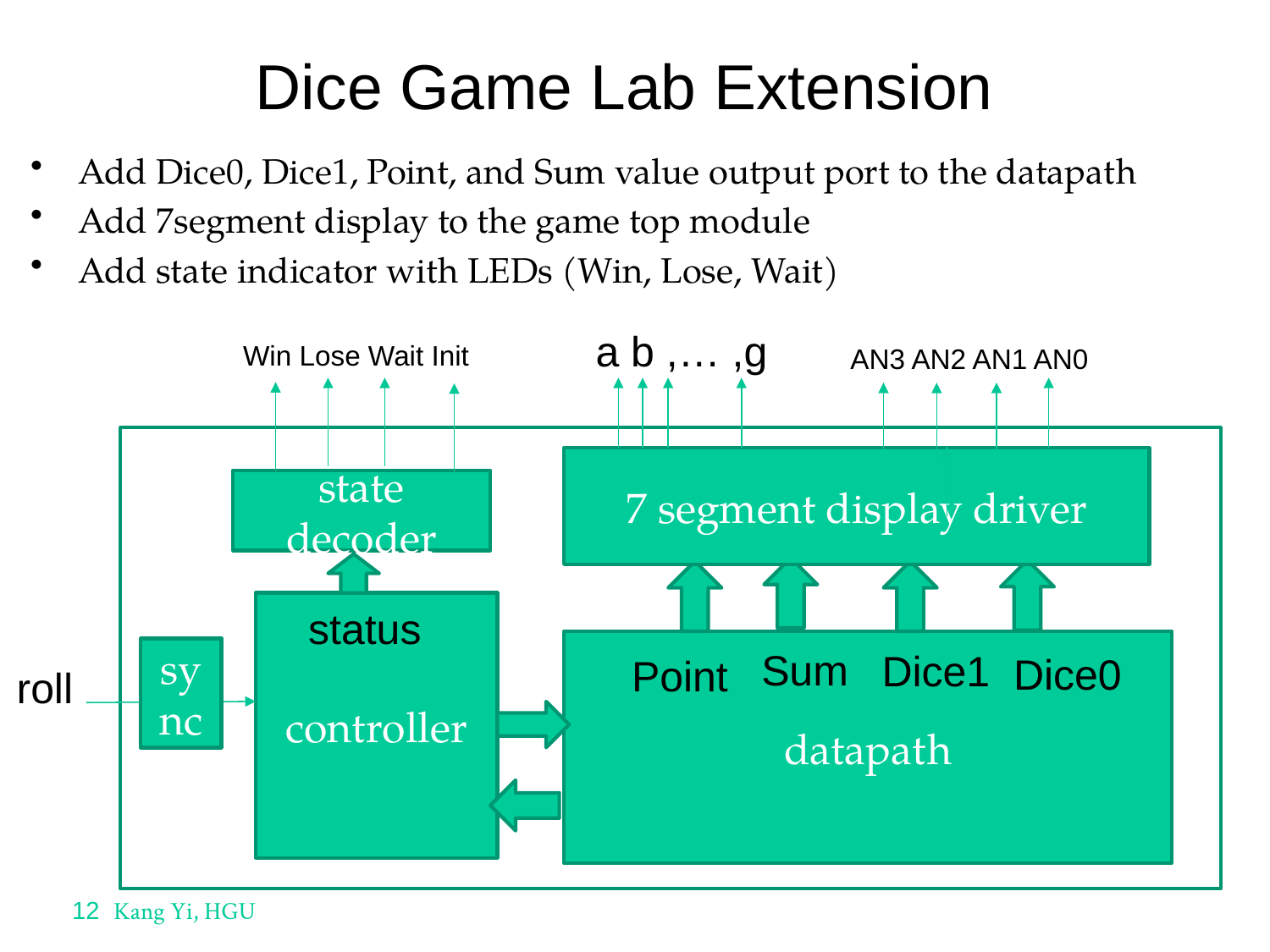

# Dice Game Lab Extension
Add Dice0, Dice1, Point, and Sum value output port to the datapath
Add 7segment display to the game top module
Add state indicator with LEDs (Win, Lose, Wait)
a b ,… ,g
Win Lose Wait Init
AN3 AN2 AN1 AN0

7 segment display driver
state
decoder

controller
status
datapath
Sum
sync
Dice1
Dice0
Point
roll

12  Kang Yi, HGU